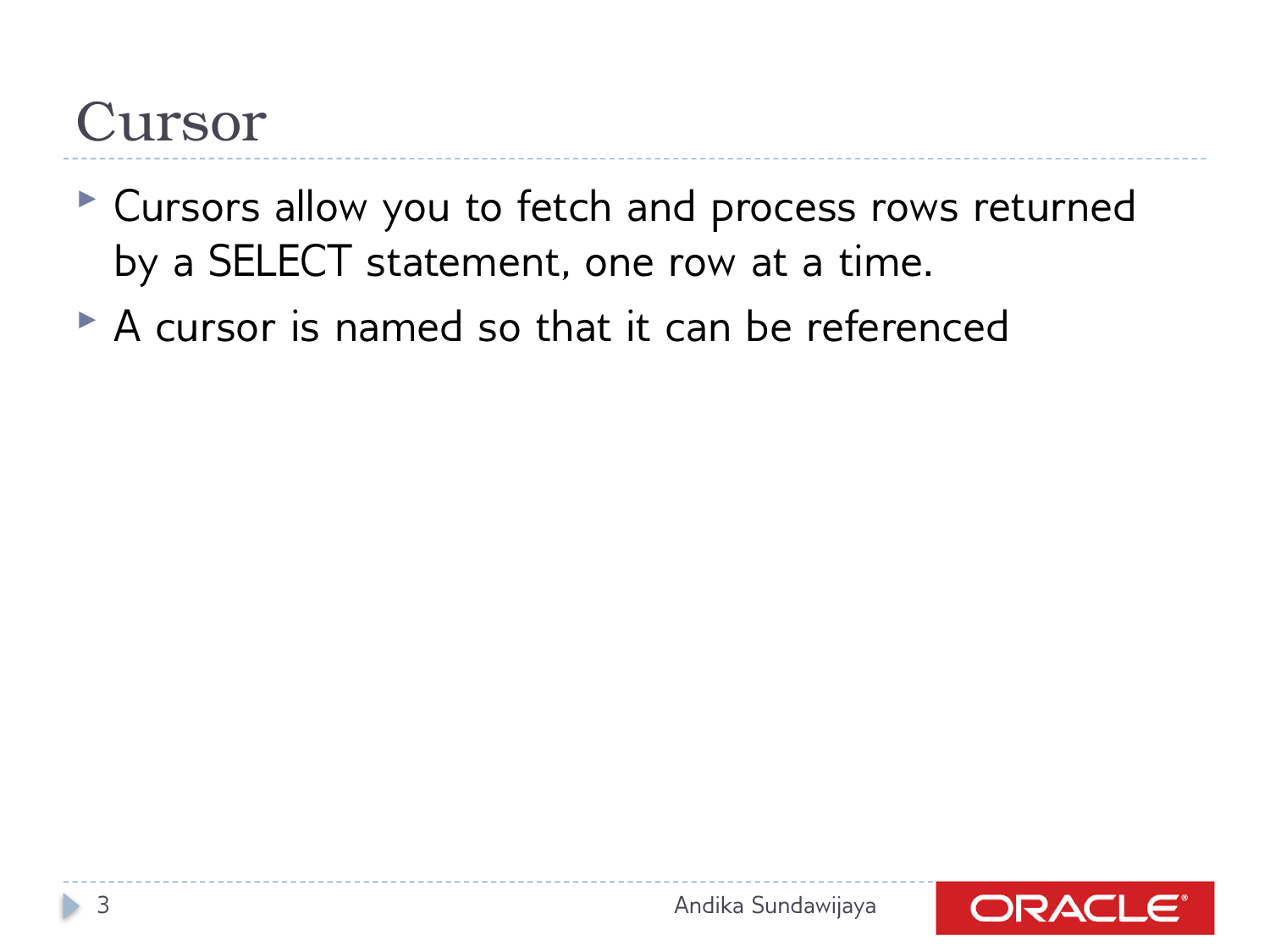

# Cursor
Cursors allow you to fetch and process rows returned by a SELECT statement, one row at a time.
A cursor is named so that it can be referenced

3
Andika Sundawijaya